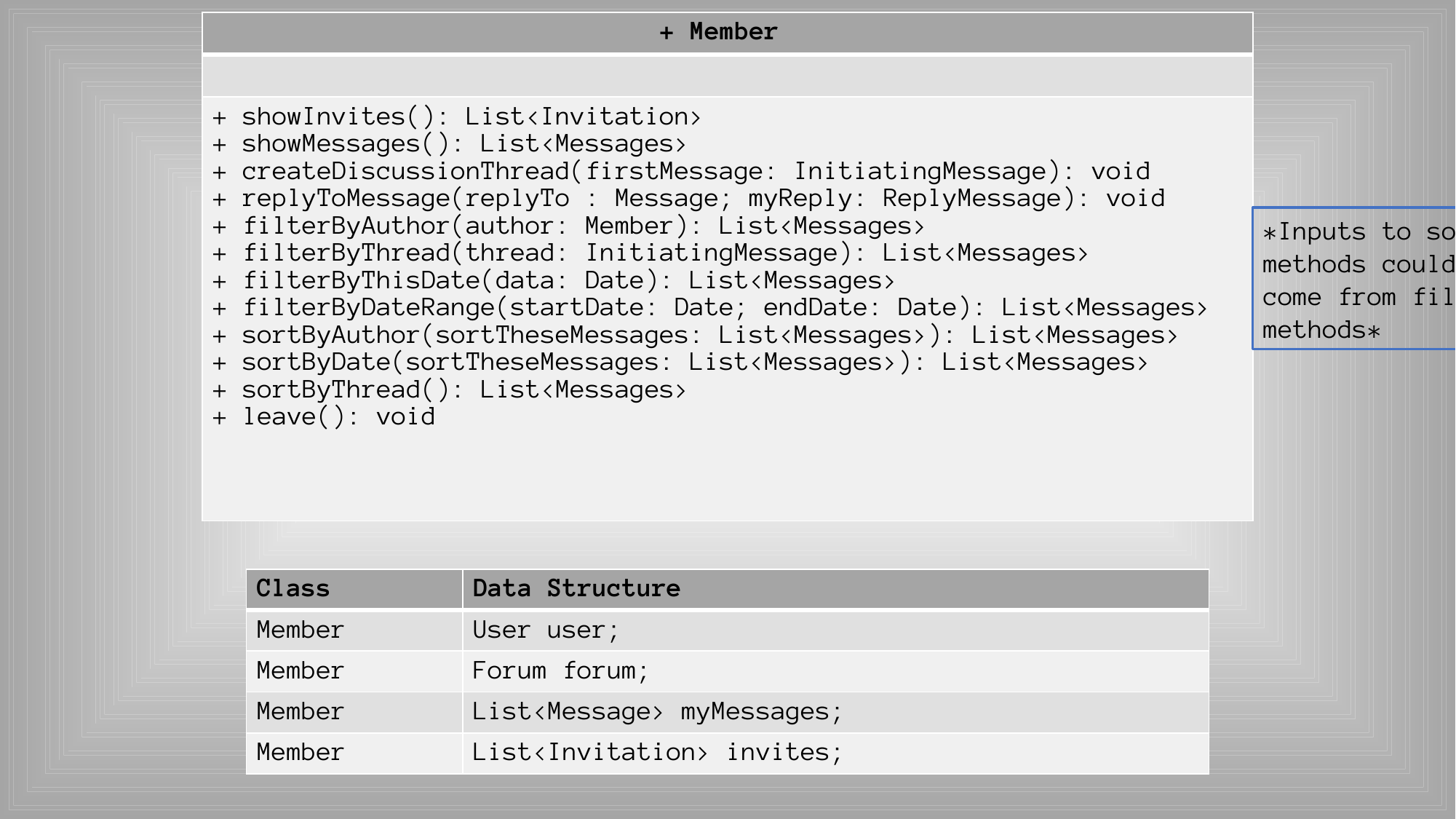

| + Member |
| --- |
|  |
| + showInvites(): List<Invitation> + showMessages(): List<Messages> + createDiscussionThread(firstMessage: InitiatingMessage): void + replyToMessage(replyTo : Message; myReply: ReplyMessage): void + filterByAuthor(author: Member): List<Messages> + filterByThread(thread: InitiatingMessage): List<Messages> + filterByThisDate(data: Date): List<Messages> + filterByDateRange(startDate: Date; endDate: Date): List<Messages> + sortByAuthor(sortTheseMessages: List<Messages>): List<Messages> + sortByDate(sortTheseMessages: List<Messages>): List<Messages> + sortByThread(): List<Messages> + leave(): void |
*Inputs to sort methods could come from filter methods*
| Class | Data Structure |
| --- | --- |
| Member | User user; |
| Member | Forum forum; |
| Member | List<Message> myMessages; |
| Member | List<Invitation> invites; |